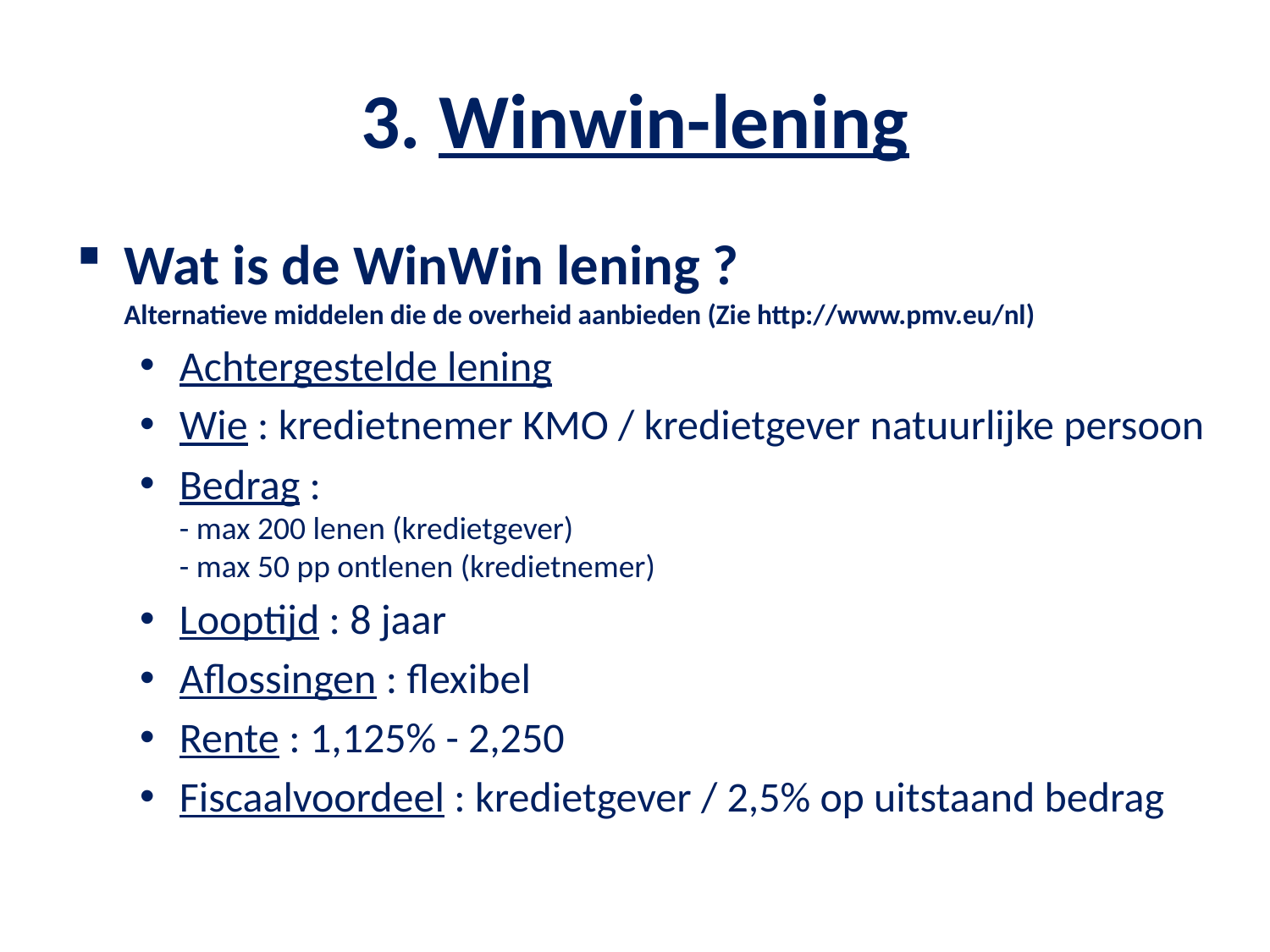

# 3. Winwin-lening
Wat is de WinWin lening ?
Alternatieve middelen die de overheid aanbieden (Zie http://www.pmv.eu/nl)
Achtergestelde lening
Wie : kredietnemer KMO / kredietgever natuurlijke persoon
Bedrag :
- max 200 lenen (kredietgever)
- max 50 pp ontlenen (kredietnemer)
Looptijd : 8 jaar
Aflossingen : flexibel
Rente : 1,125% - 2,250
Fiscaalvoordeel : kredietgever / 2,5% op uitstaand bedrag